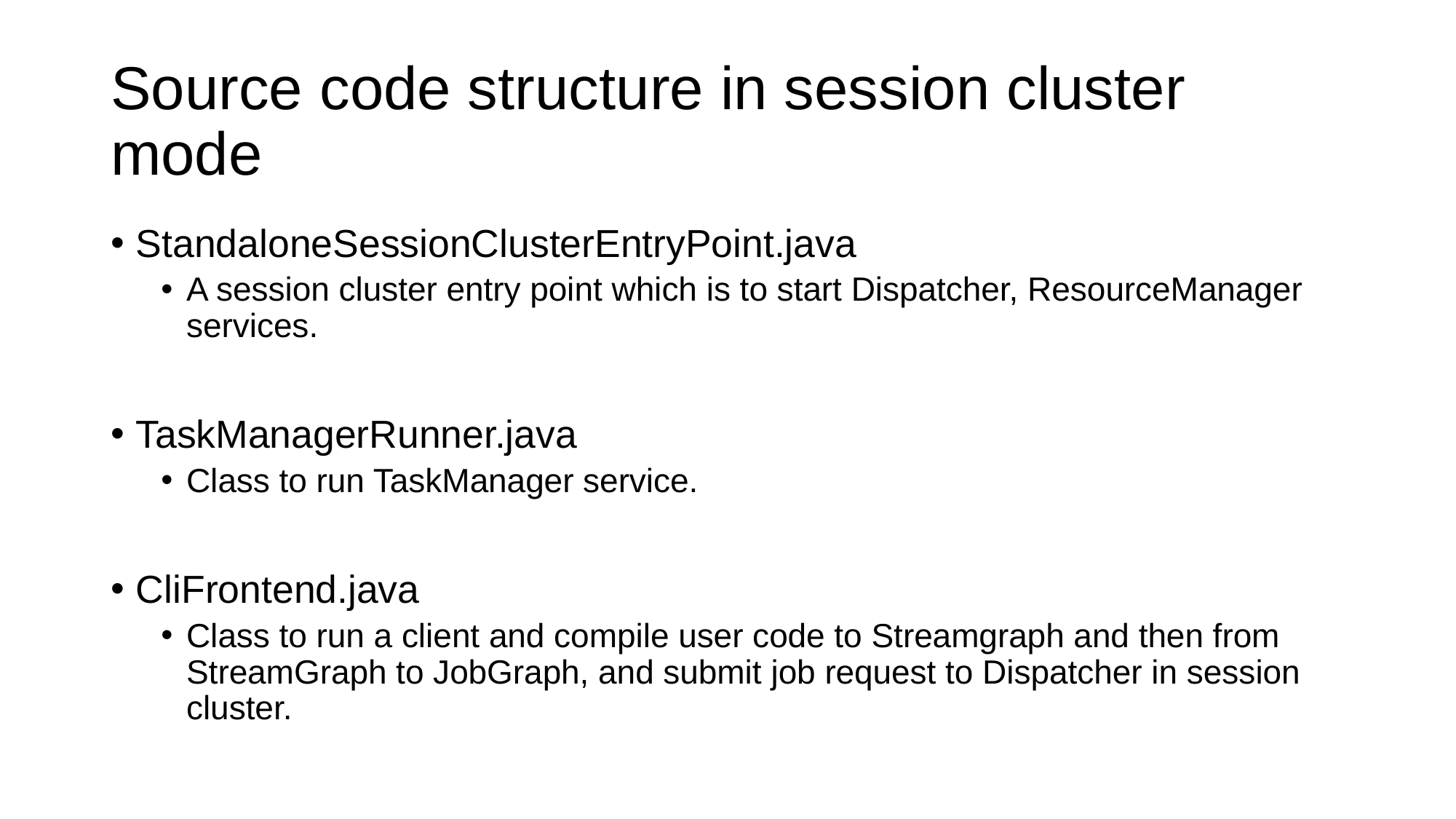

# Source code structure in session cluster mode
StandaloneSessionClusterEntryPoint.java
A session cluster entry point which is to start Dispatcher, ResourceManager services.

TaskManagerRunner.java
Class to run TaskManager service.

CliFrontend.java
Class to run a client and compile user code to Streamgraph and then from StreamGraph to JobGraph, and submit job request to Dispatcher in session cluster.